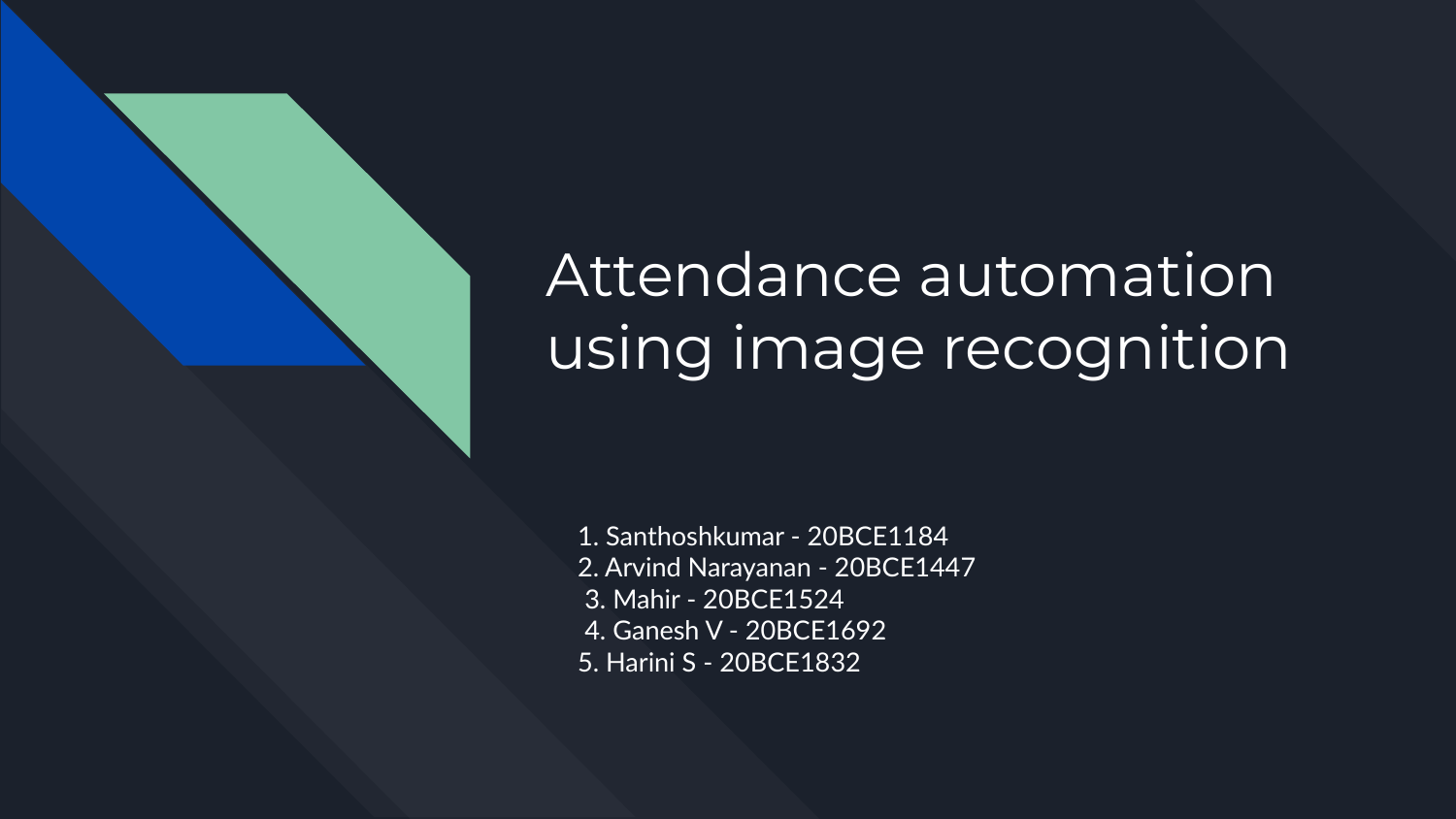

# Attendance automation using image recognition
1. Santhoshkumar - 20BCE1184
2. Arvind Narayanan - 20BCE1447
 3. Mahir - 20BCE1524
 4. Ganesh V - 20BCE1692
5. Harini S - 20BCE1832